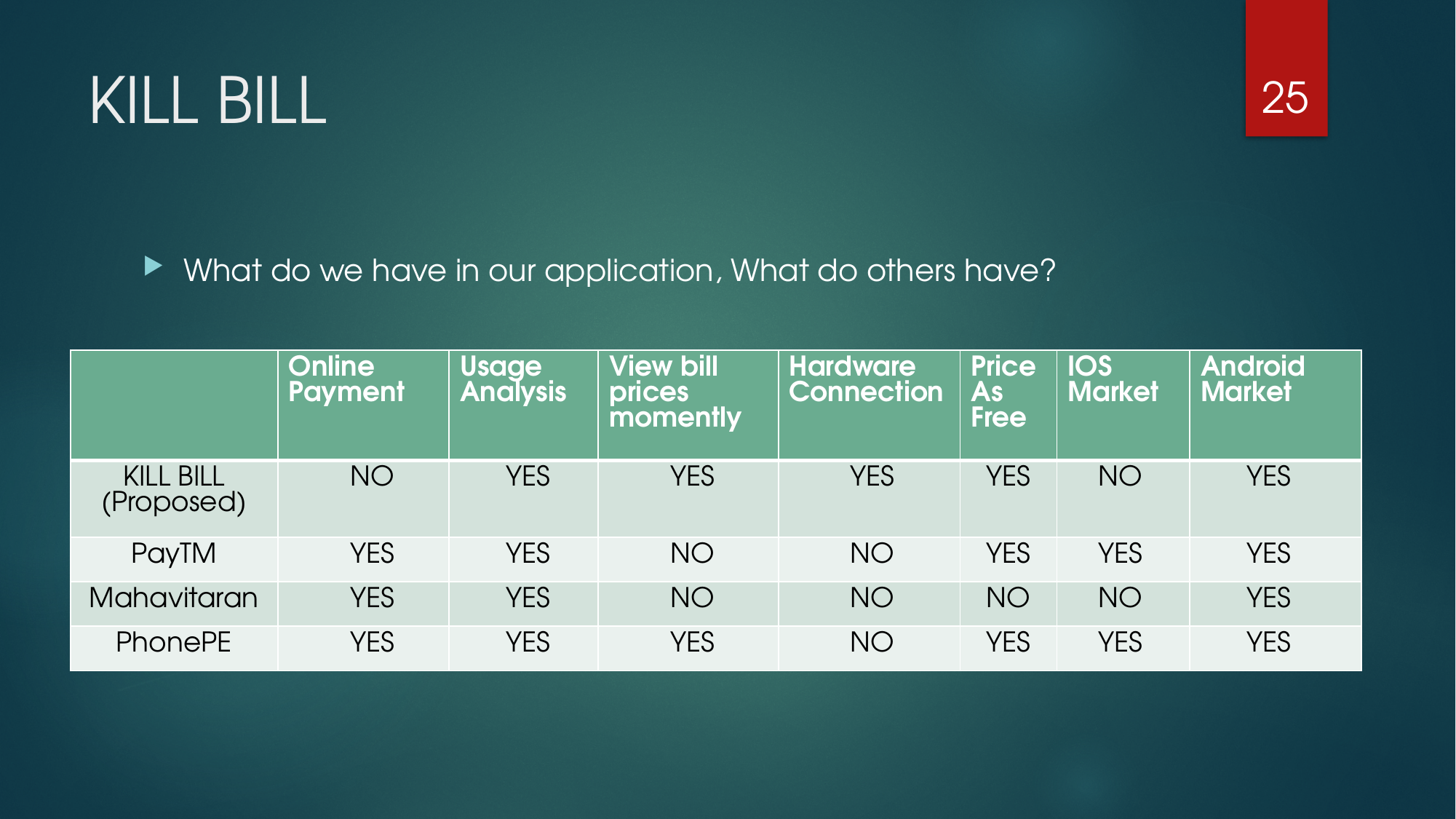

25
# KILL BILL
What do we have in our application, What do others have?
|  | Online Payment | Usage Analysis | View bill prices momently | Hardware Connection | Price As Free | IOS Market | Android Market |
| --- | --- | --- | --- | --- | --- | --- | --- |
| KILL BILL (Proposed) | NO | YES | YES | YES | YES | NO | YES |
| PayTM | YES | YES | NO | NO | YES | YES | YES |
| Mahavitaran | YES | YES | NO | NO | NO | NO | YES |
| PhonePE | YES | YES | YES | NO | YES | YES | YES |